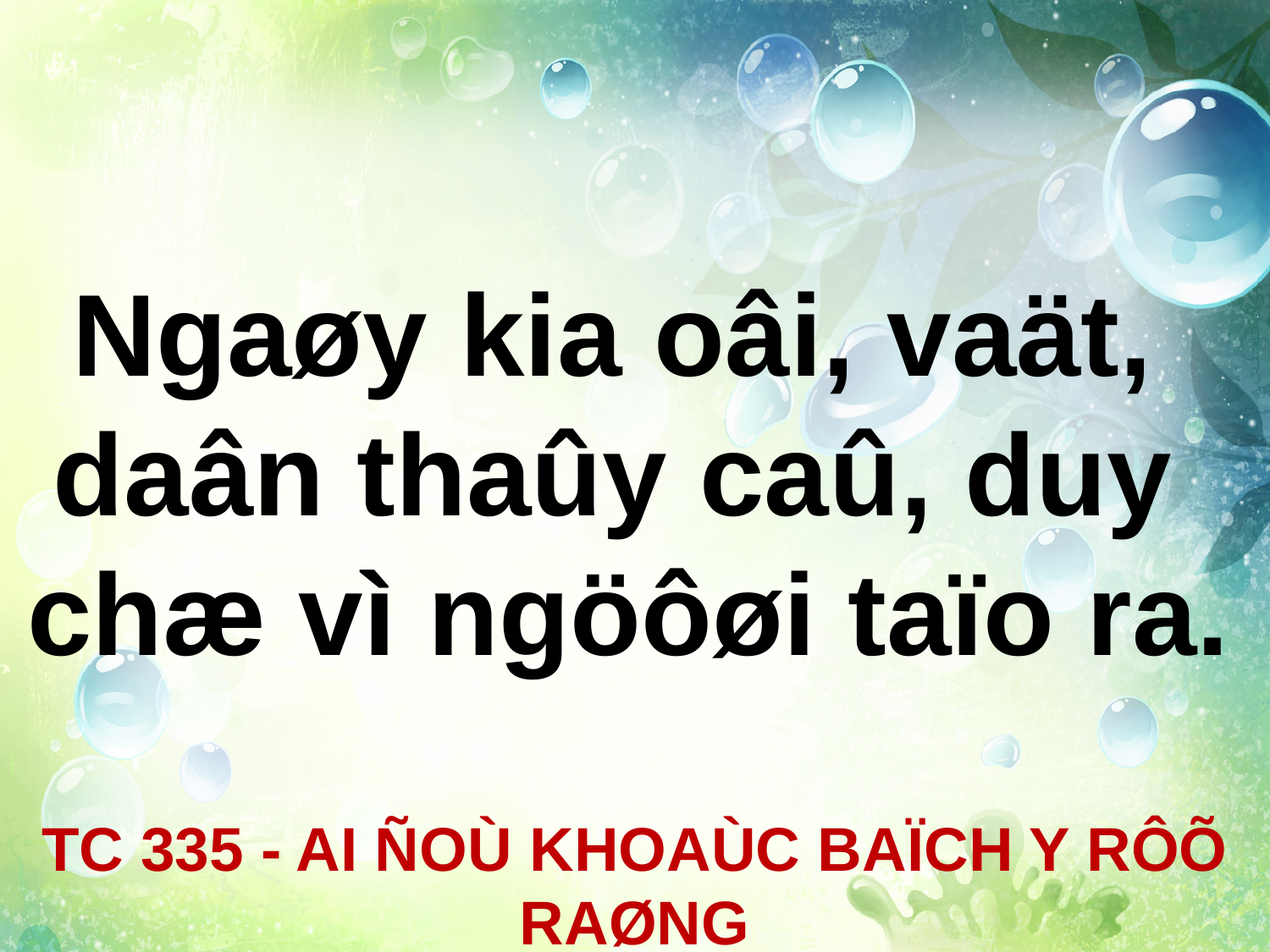

Ngaøy kia oâi, vaät,
daân thaûy caû, duy
chæ vì ngöôøi taïo ra.
TC 335 - AI ÑOÙ KHOAÙC BAÏCH Y RÔÕ RAØNG